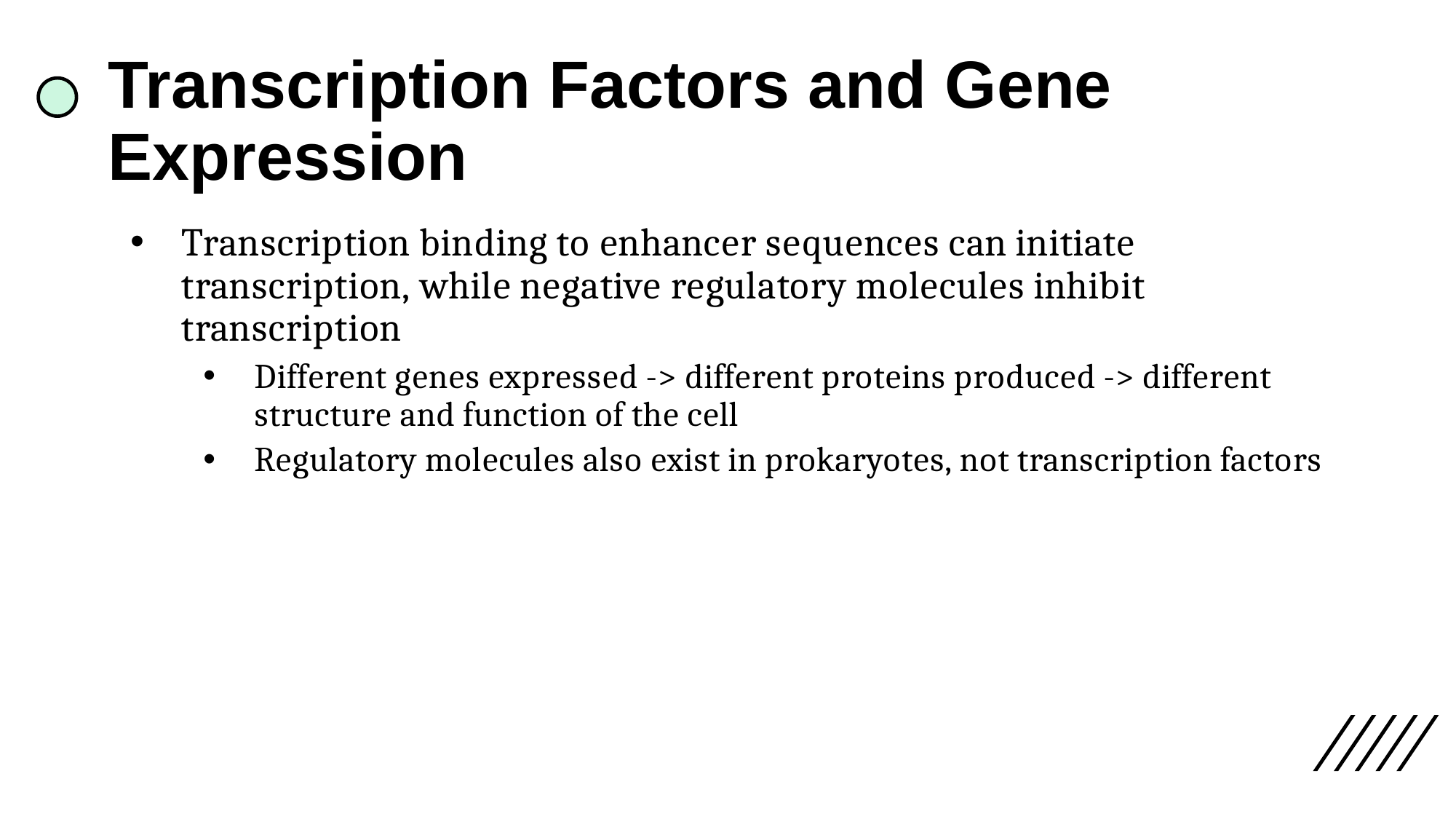

# Transcription Factors and Gene Expression
Transcription binding to enhancer sequences can initiate transcription, while negative regulatory molecules inhibit transcription
Different genes expressed -> different proteins produced -> different structure and function of the cell
Regulatory molecules also exist in prokaryotes, not transcription factors